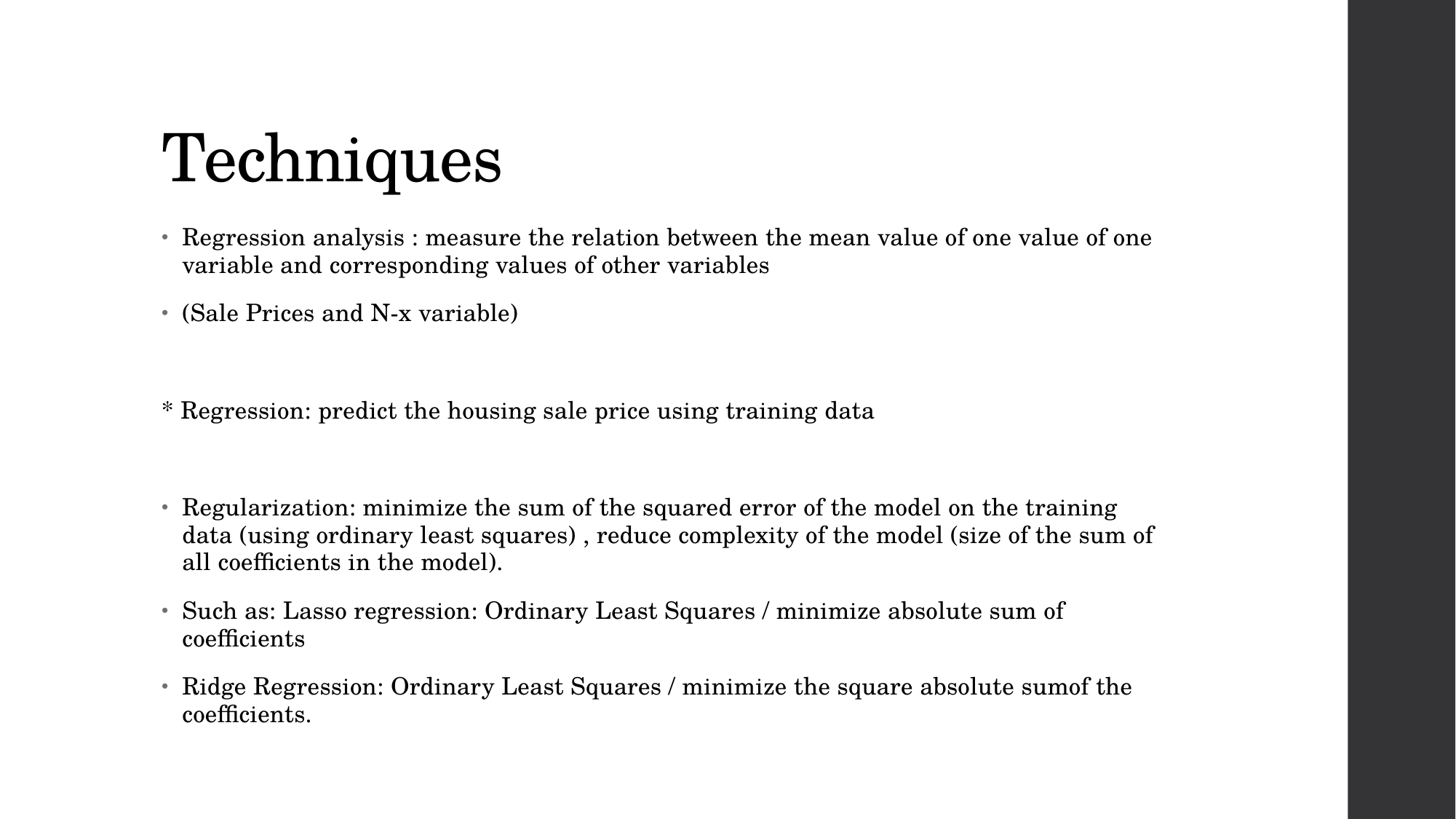

# Techniques
Regression analysis : measure the relation between the mean value of one value of one variable and corresponding values of other variables
(Sale Prices and N-x variable)

* Regression: predict the housing sale price using training data

Regularization: minimize the sum of the squared error of the model on the training data (using ordinary least squares) , reduce complexity of the model (size of the sum of all coefficients in the model).
Such as: Lasso regression: Ordinary Least Squares / minimize absolute sum of coefficients
Ridge Regression: Ordinary Least Squares / minimize the square absolute sumof the coefficients.